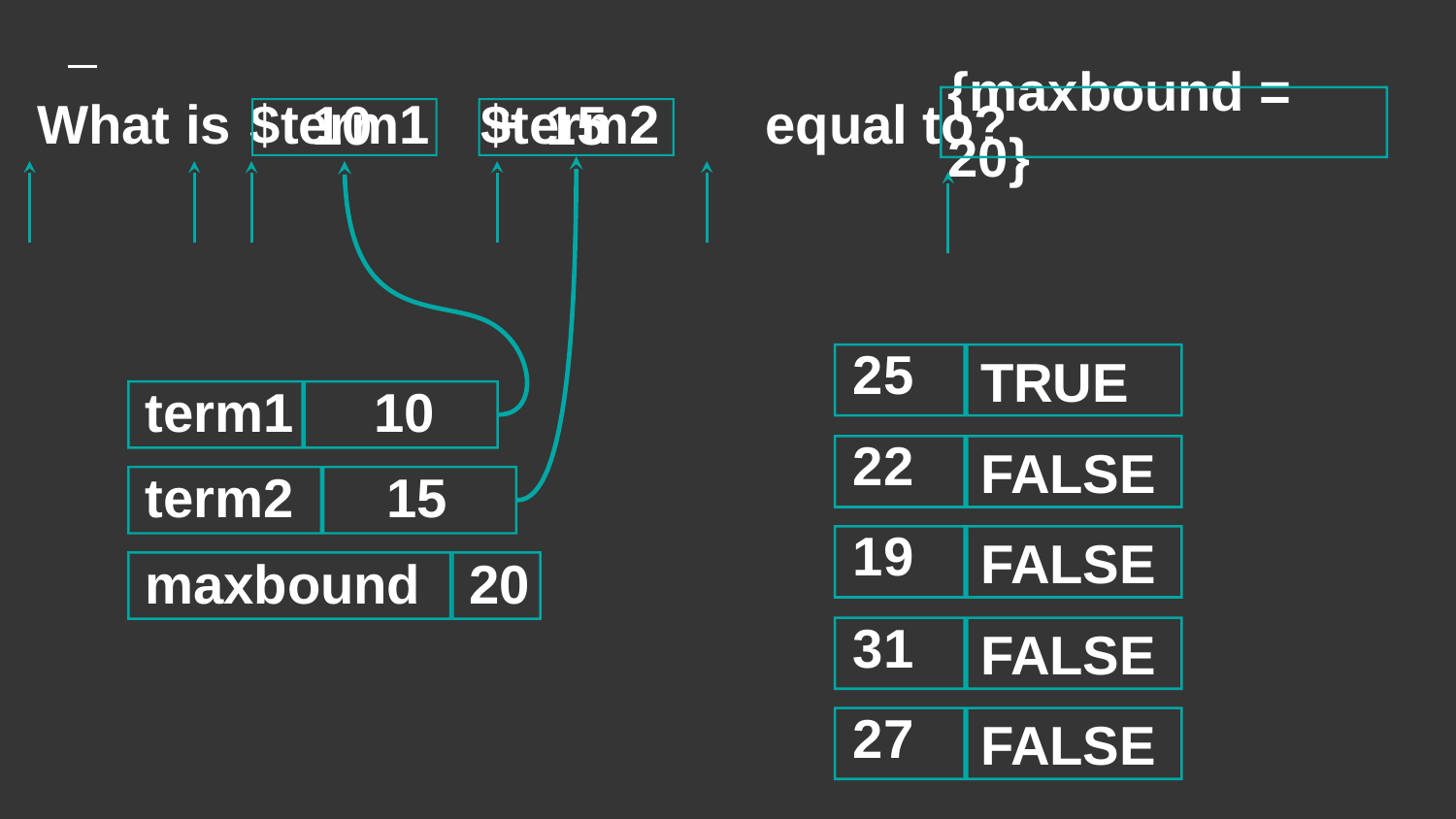

10
15
# What is                 +                equal to?
$term1
$term2
{maxbound = 20}

25

TRUE
term1

10
22

FALSE
term2

15
19

FALSE
maxbound

20
31

FALSE
27

FALSE